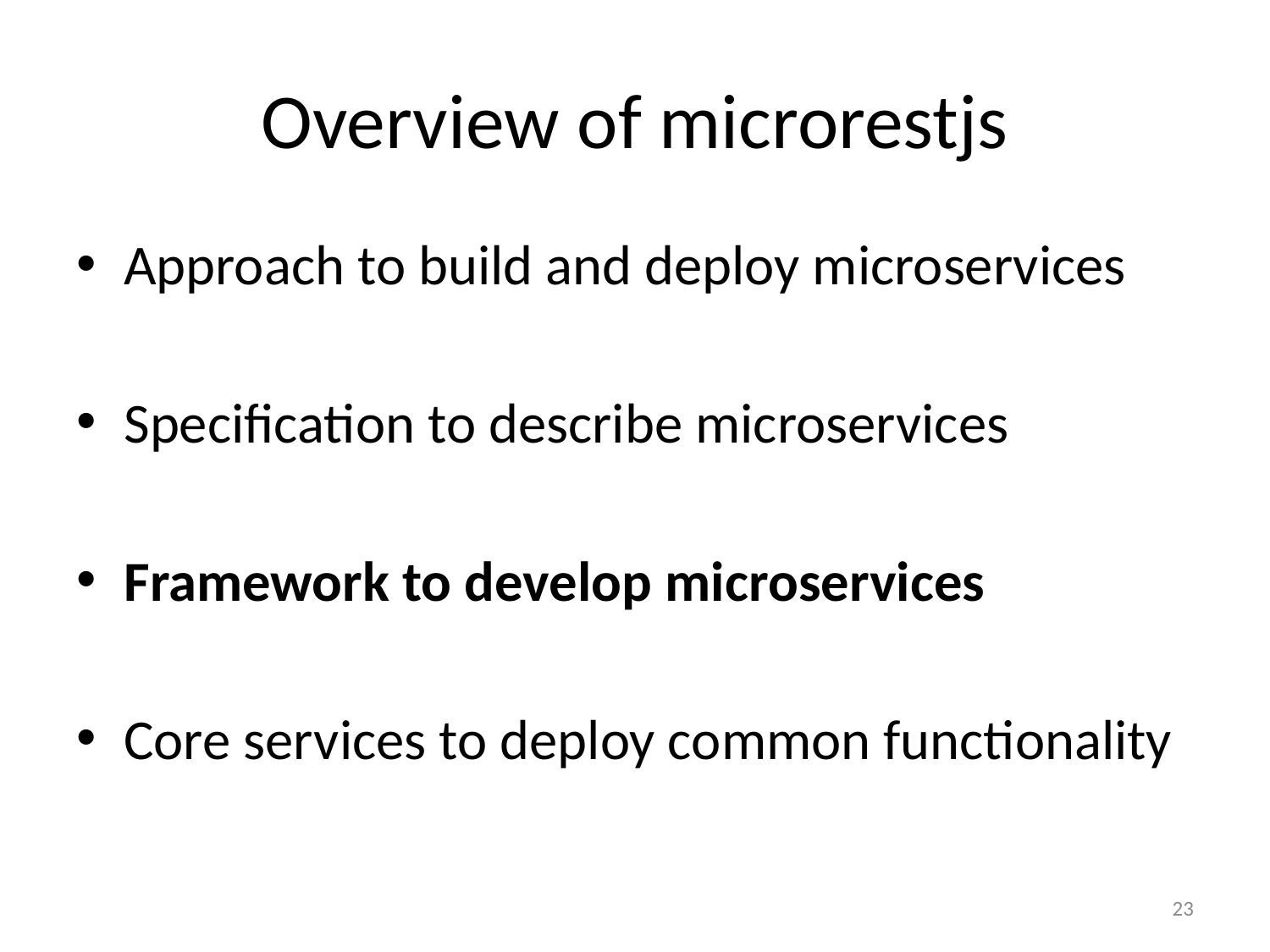

# Overview of microrestjs
Approach to build and deploy microservices

Specification to describe microservices

Framework to develop microservices

Core services to deploy common functionality
23